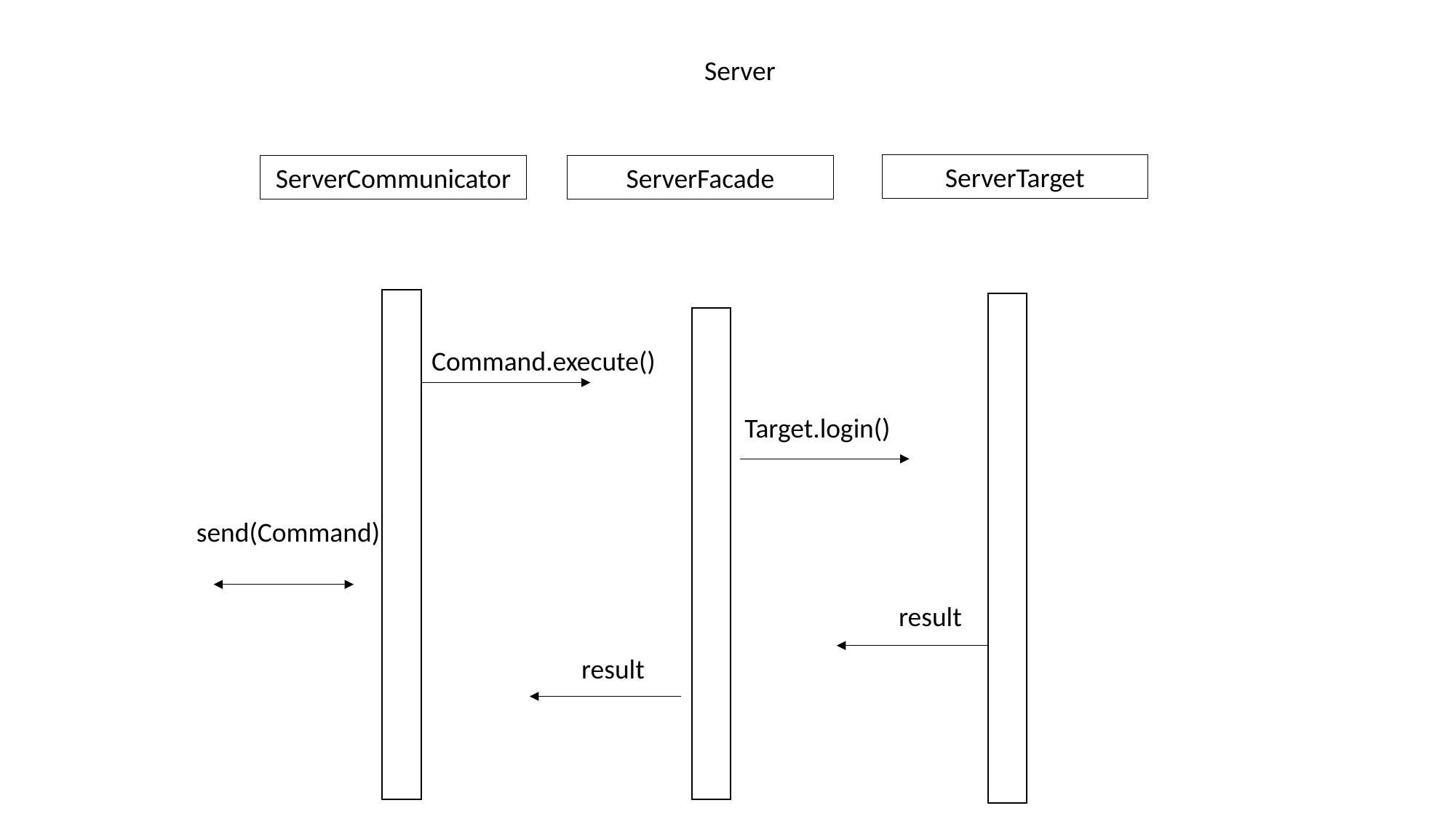

Server
ServerTarget
ServerCommunicator
ServerFacade

Command.execute()
Target.login()
send(Command)
result
result